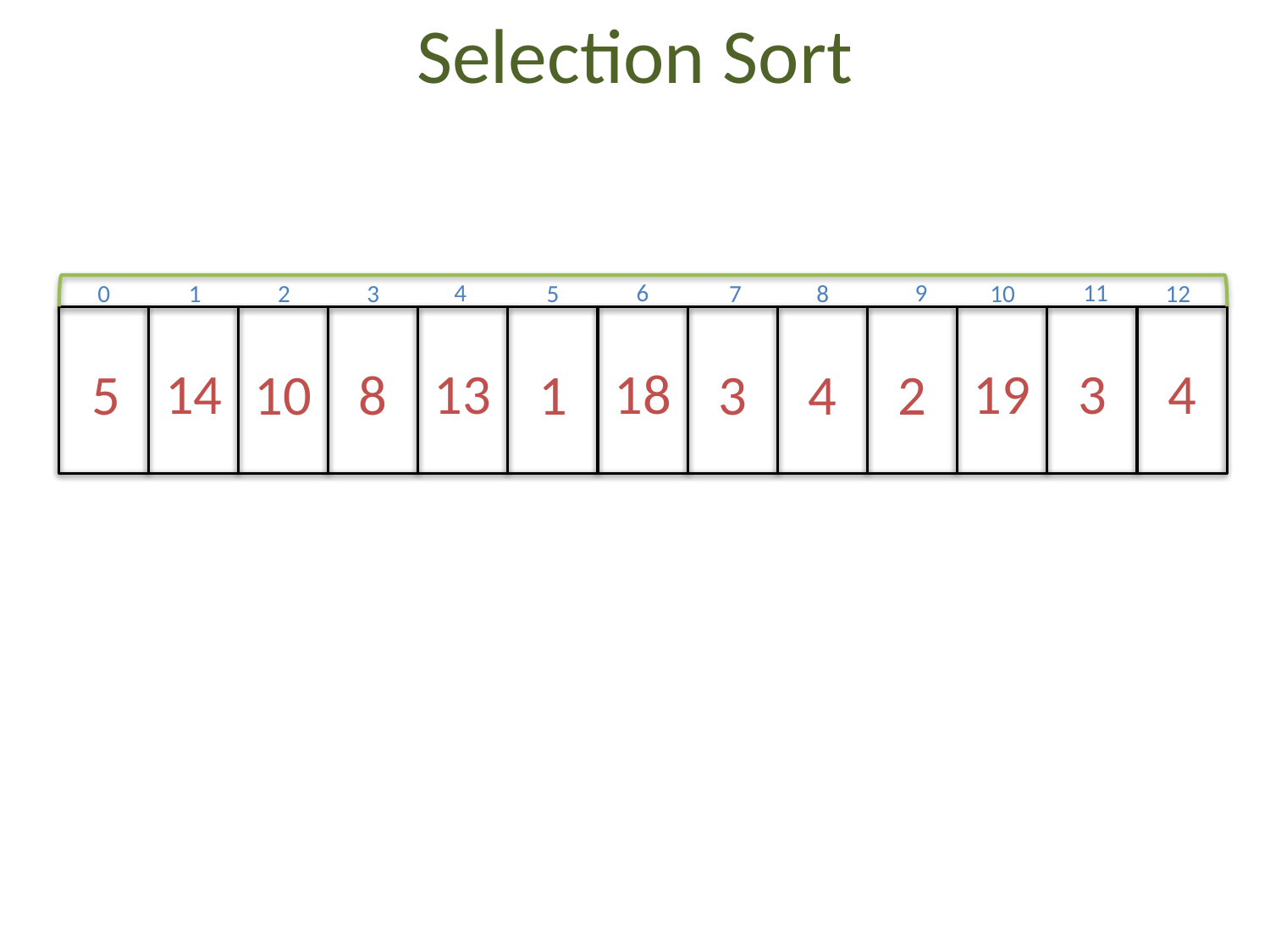

# Selection Sort
4
6
9
11
0
1
2
8
3
5
7
10
12

14
13
18
19
3
4
5
10
8
1
3
4
2